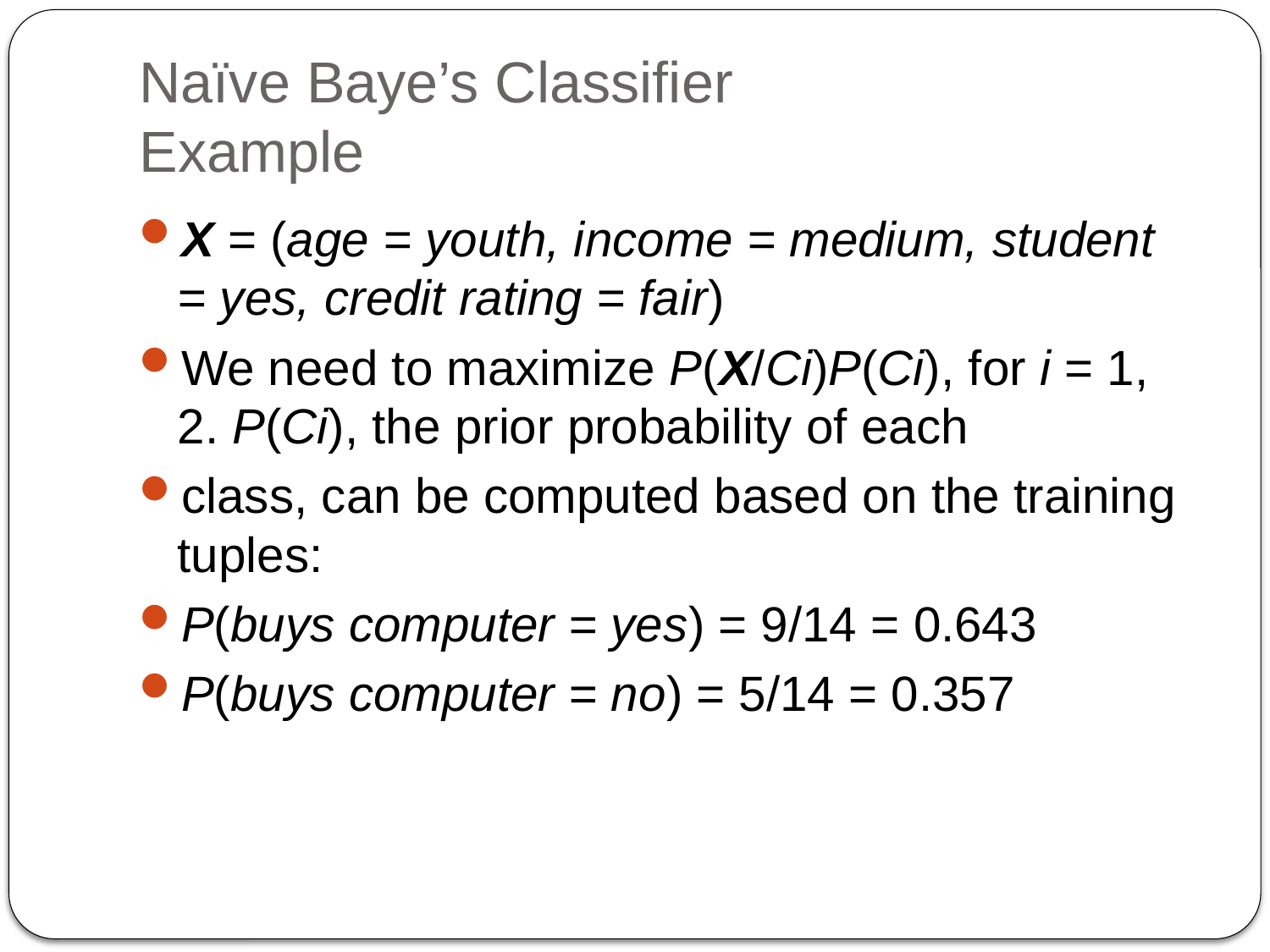

# Naïve Baye’s Classifier Example
X = (age = youth, income = medium, student = yes, credit rating = fair)
We need to maximize P(X/Ci)P(Ci), for i = 1, 2. P(Ci), the prior probability of each
class, can be computed based on the training tuples:
P(buys computer = yes) = 9/14 = 0.643
P(buys computer = no) = 5/14 = 0.357